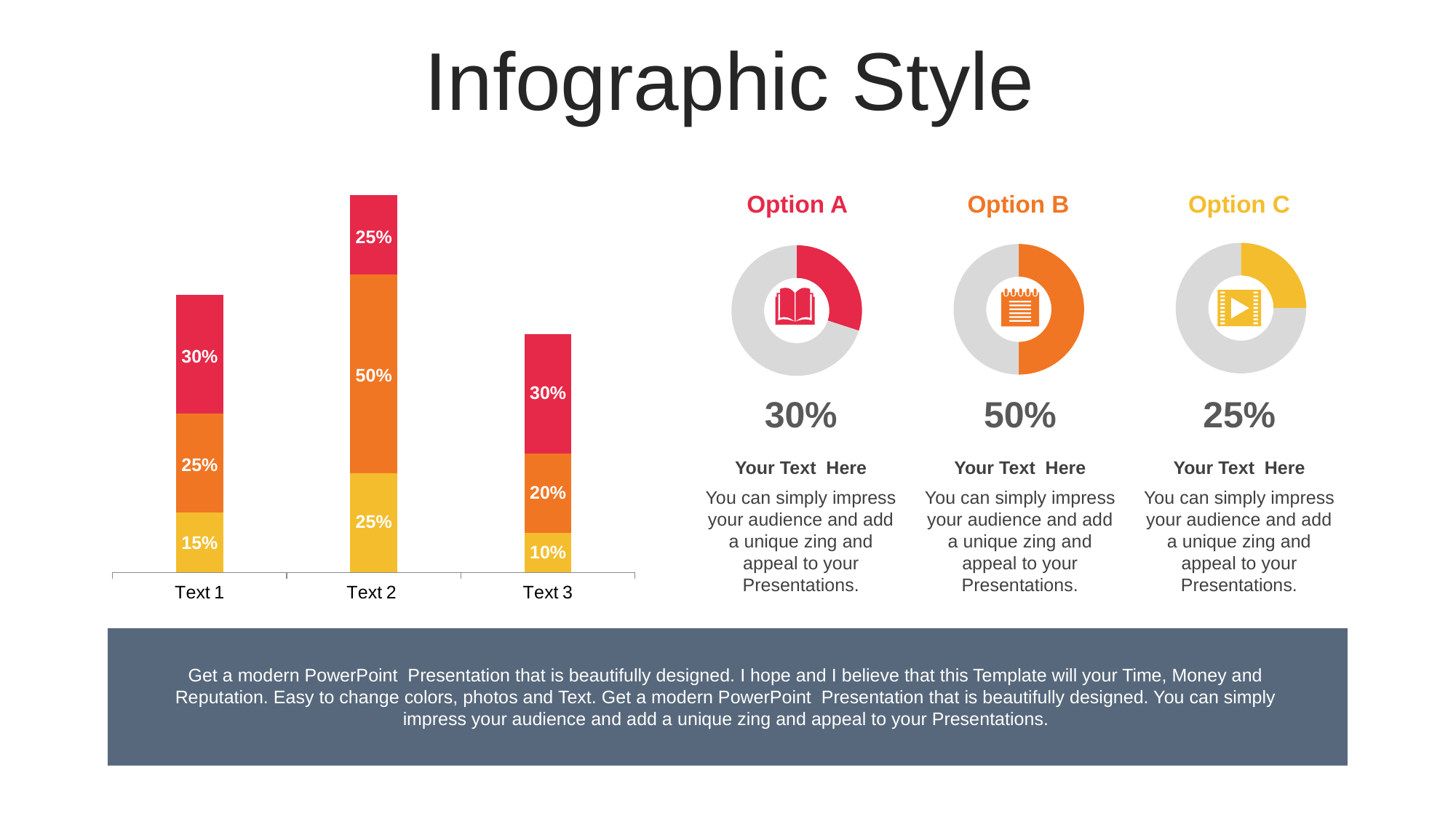

Infographic Style

### Chart

| Category | Series 1 | Series 2 | Series 3 |
|---|---|---|---|
| Text 1 | 15.0 | 25.0 | 30.0 |
| Text 2  | 25.0 | 50.0 | 20.0 |
| Text 3 | 10.0 | 20.0 | 30.0 |
Option A
Option B
Option C
25%

### Chart

| Category | % |
|---|---|
| colored | 25.0 |
| blank | 75.0 |

### Chart

| Category | % |
|---|---|
| colored | 50.0 |
| blank | 50.0 |

### Chart

| Category | % |
|---|---|
| colored | 30.0 |
| blank | 70.0 |

30%
50%
30%
30%
50%
25%
25%
Your Text  Here
You can simply impress your audience and add a unique zing and appeal to your Presentations.
Your Text  Here
You can simply impress your audience and add a unique zing and appeal to your Presentations.
Your Text  Here
You can simply impress your audience and add a unique zing and appeal to your Presentations.
20%
25%
15%
10%

Get a modern PowerPoint  Presentation that is beautifully designed. I hope and I believe that this Template will your Time, Money and Reputation. Easy to change colors, photos and Text. Get a modern PowerPoint  Presentation that is beautifully designed. You can simply impress your audience and add a unique zing and appeal to your Presentations.